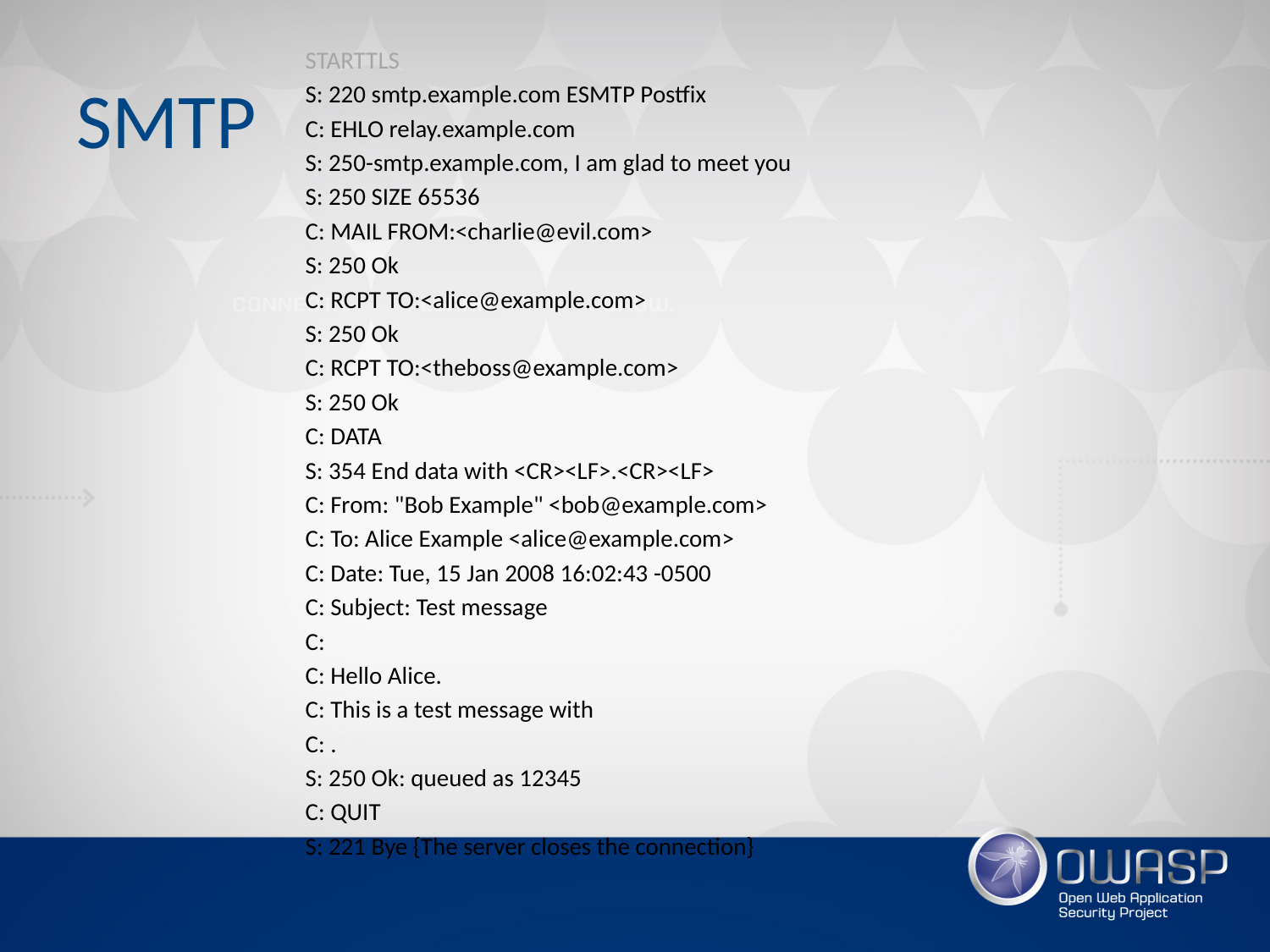

STARTTLS
S: 220 smtp.example.com ESMTP Postfix
C: EHLO relay.example.com
S: 250-smtp.example.com, I am glad to meet you
S: 250 SIZE 65536
C: MAIL FROM:<charlie@evil.com>
S: 250 Ok
C: RCPT TO:<alice@example.com>
S: 250 Ok
C: RCPT TO:<theboss@example.com>
S: 250 Ok
C: DATA
S: 354 End data with <CR><LF>.<CR><LF>
C: From: "Bob Example" <bob@example.com>
C: To: Alice Example <alice@example.com>
C: Date: Tue, 15 Jan 2008 16:02:43 -0500
C: Subject: Test message
C:
C: Hello Alice.
C: This is a test message with
C: .
S: 250 Ok: queued as 12345
C: QUIT
S: 221 Bye {The server closes the connection}
# SMTP